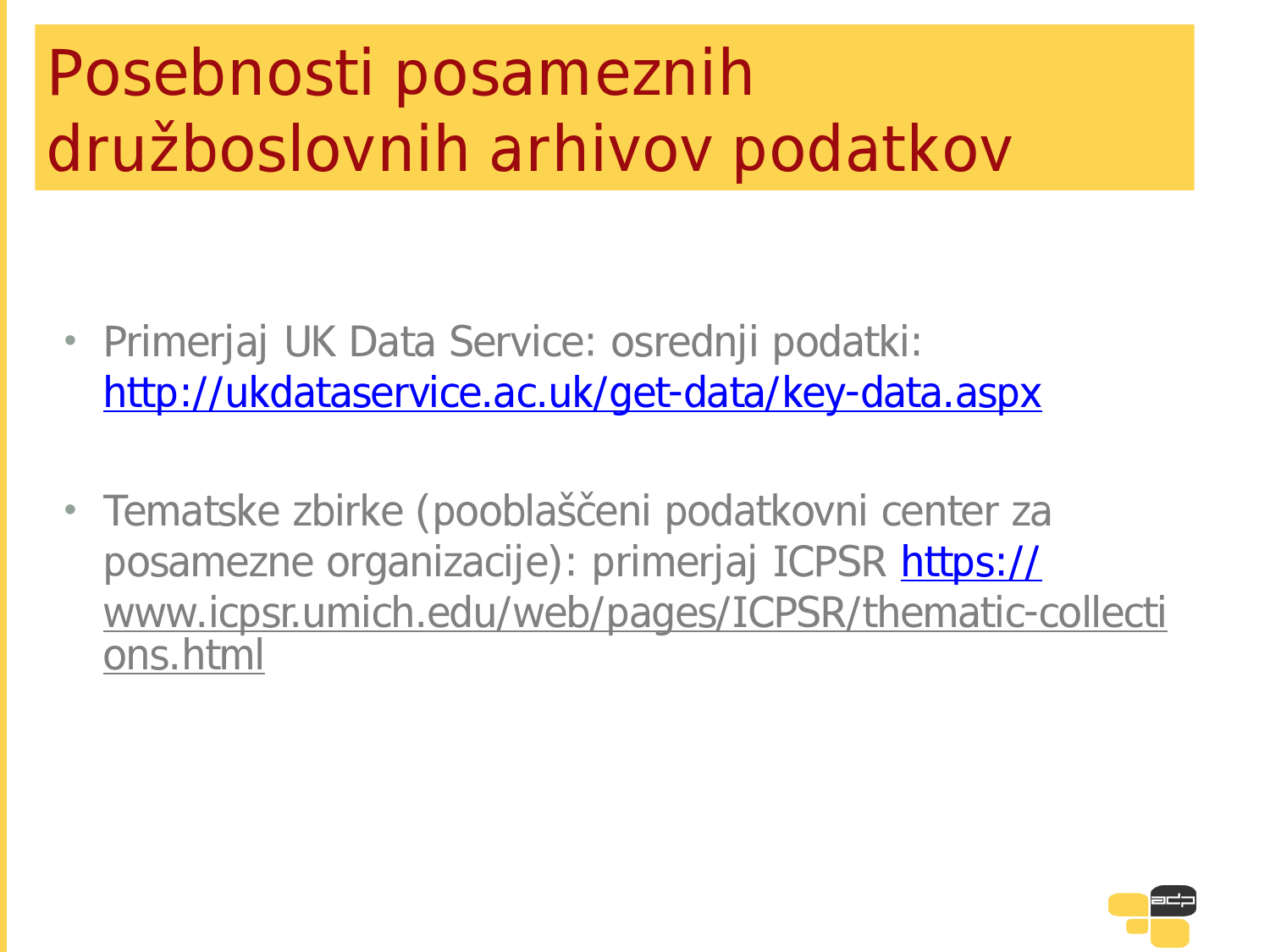

# Posebnosti posameznih družboslovnih arhivov podatkov
Primerjaj UK Data Service: osrednji podatki: http://ukdataservice.ac.uk/get-data/key-data.aspx

Tematske zbirke (pooblaščeni podatkovni center za posamezne organizacije): primerjaj ICPSR https://www.icpsr.umich.edu/web/pages/ICPSR/thematic-collections.html